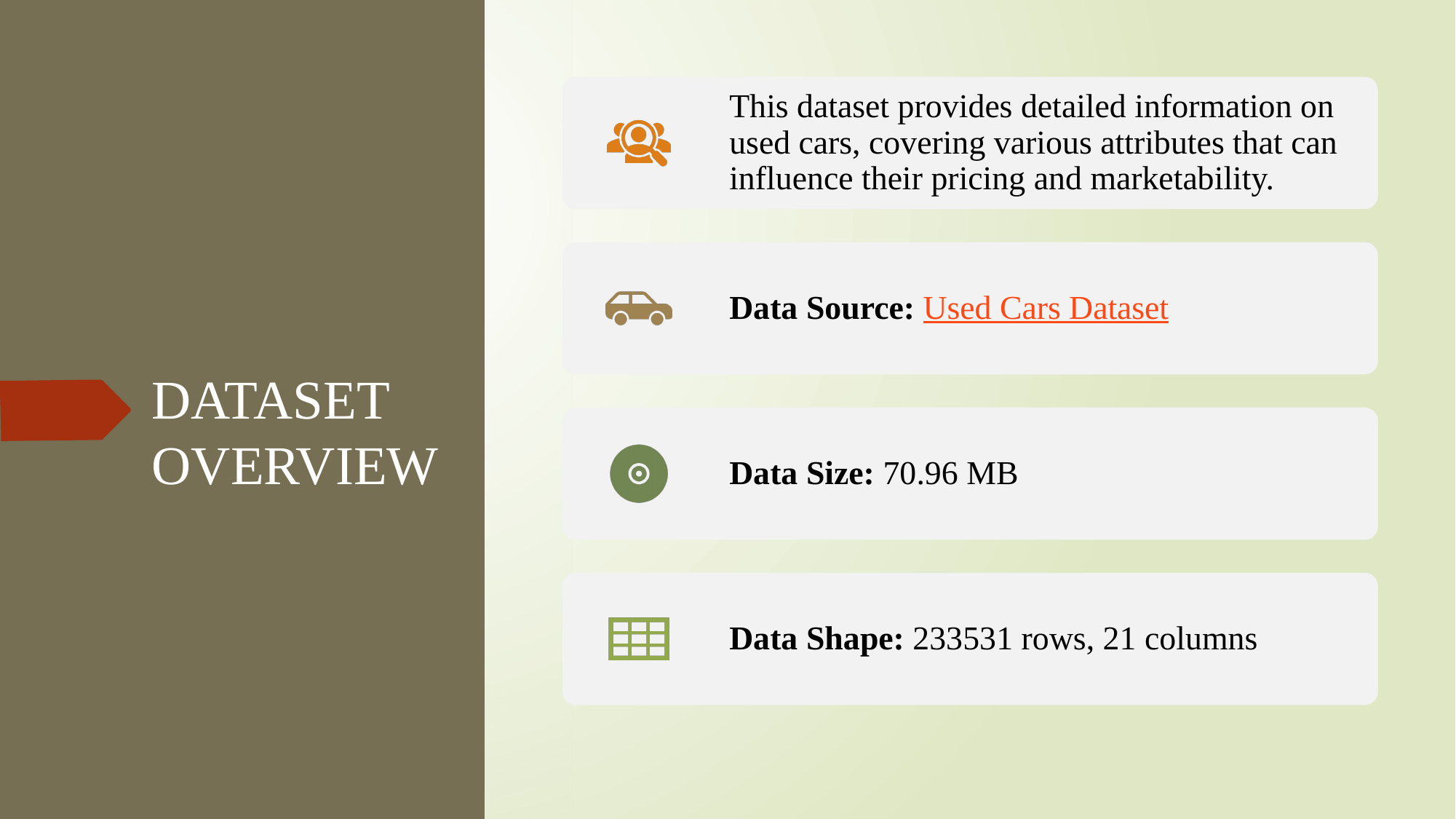

This dataset provides detailed information on used cars, covering various attributes that can influence their pricing and marketability.
Data Source: Used Cars Dataset
Data Size: 70.96 MB
Data Shape: 233531 rows, 21 columns
# DATASET OVERVIEW